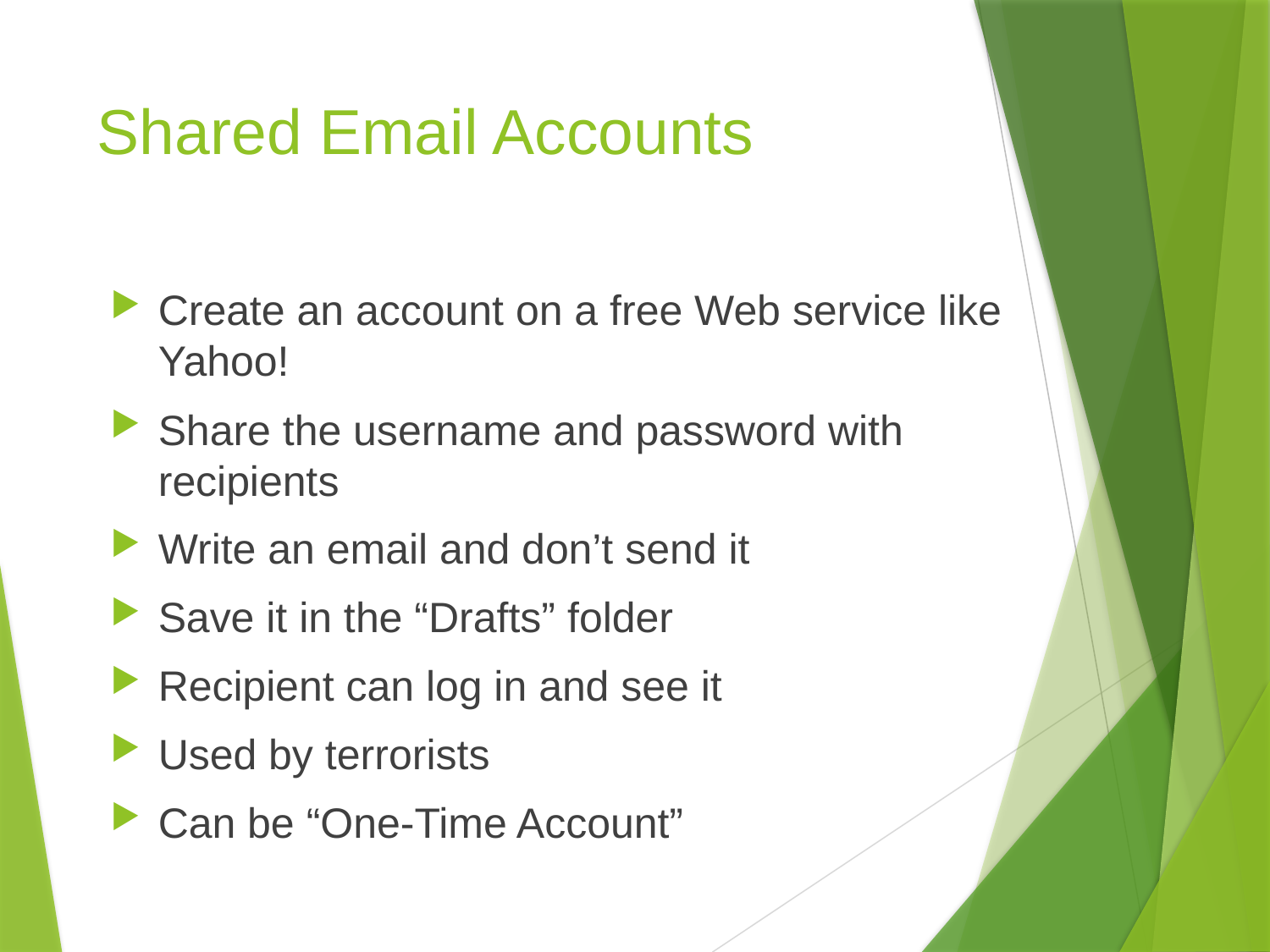

# Shared Email Accounts
Create an account on a free Web service like Yahoo!
Share the username and password with recipients
Write an email and don’t send it
Save it in the “Drafts” folder
Recipient can log in and see it
Used by terrorists
Can be “One-Time Account”